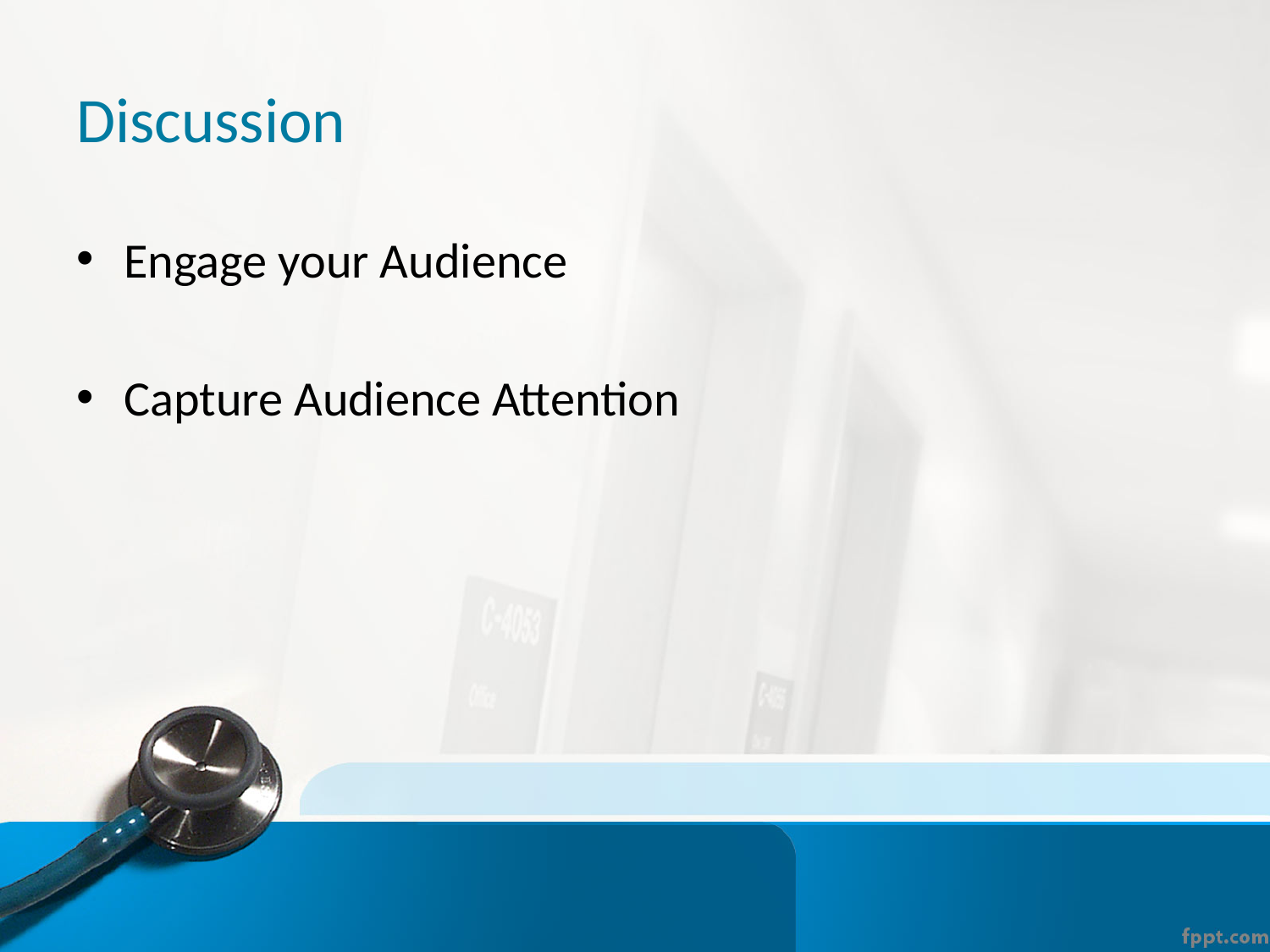

# Discussion
Engage your Audience

Capture Audience Attention